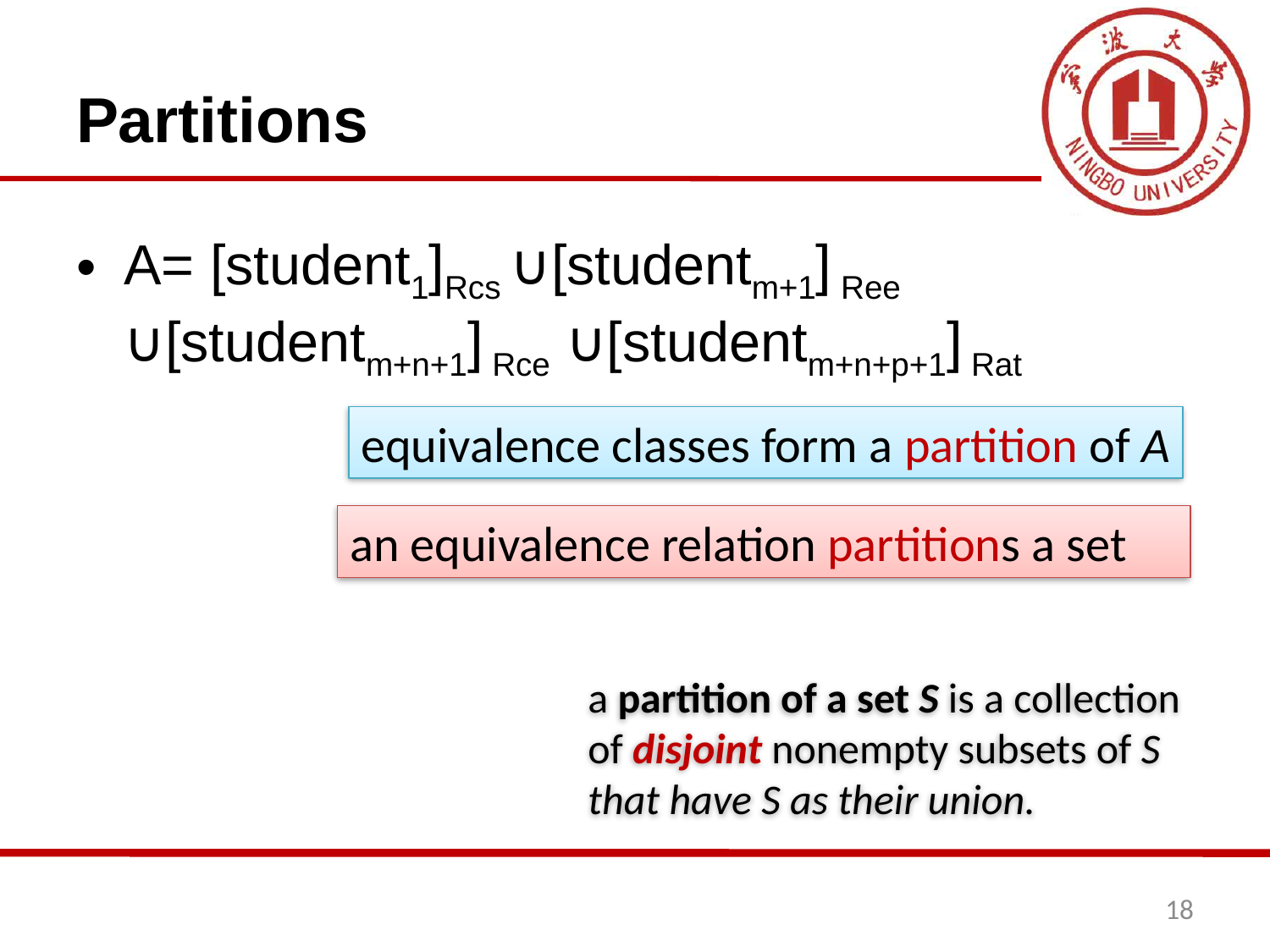

# Partitions
A= [student1]Rcs ∪[studentm+1] Ree ∪[studentm+n+1] Rce ∪[studentm+n+p+1] Rat
equivalence classes form a partition of A
an equivalence relation partitions a set
a partition of a set S is a collection of disjoint nonempty subsets of S that have S as their union.
18